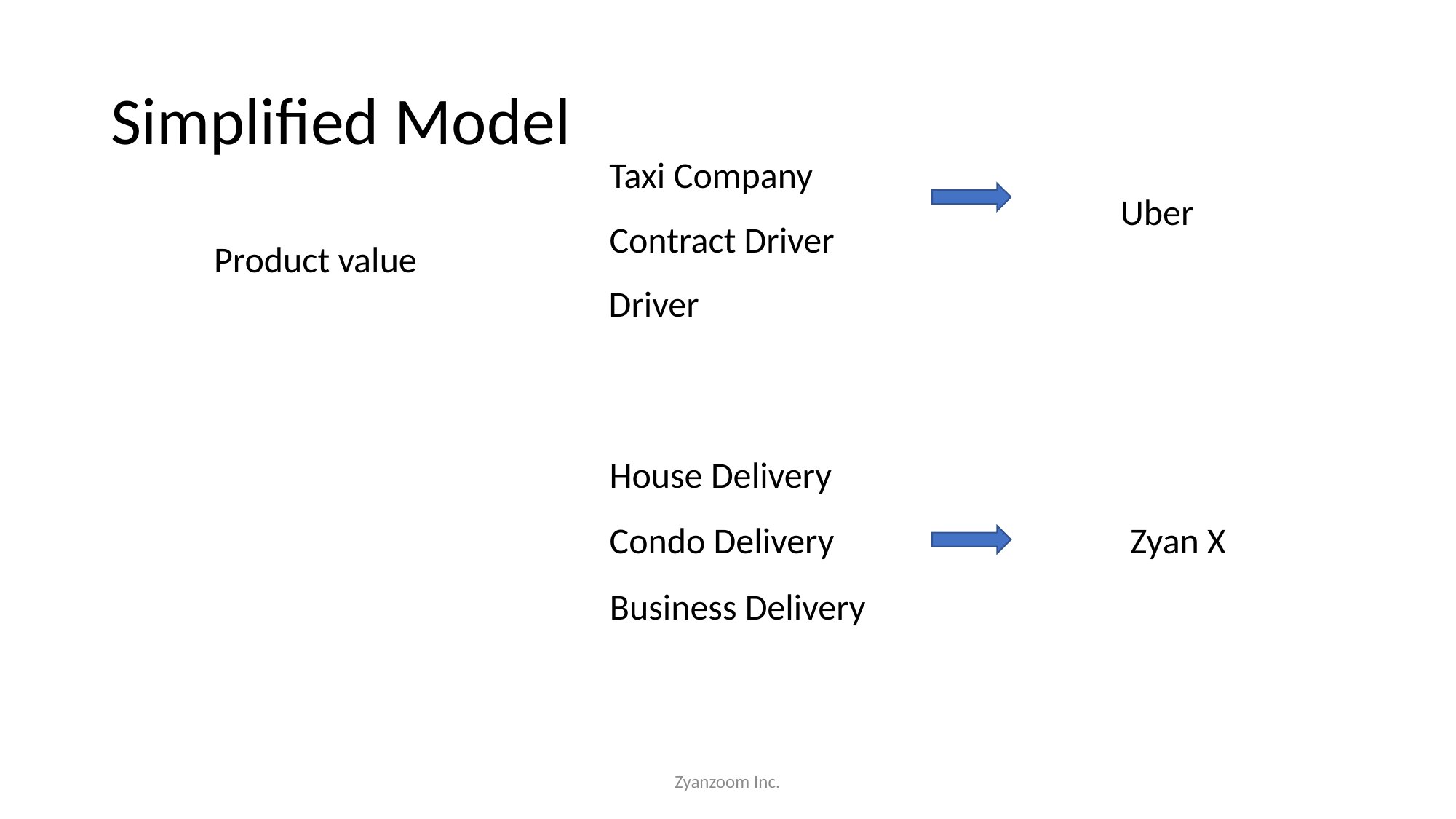

Simplified Model
Taxi Company

Uber
Contract Driver
Product value
Driver
House Delivery
Condo Delivery
Zyan X

Business Delivery
Zyanzoom Inc.